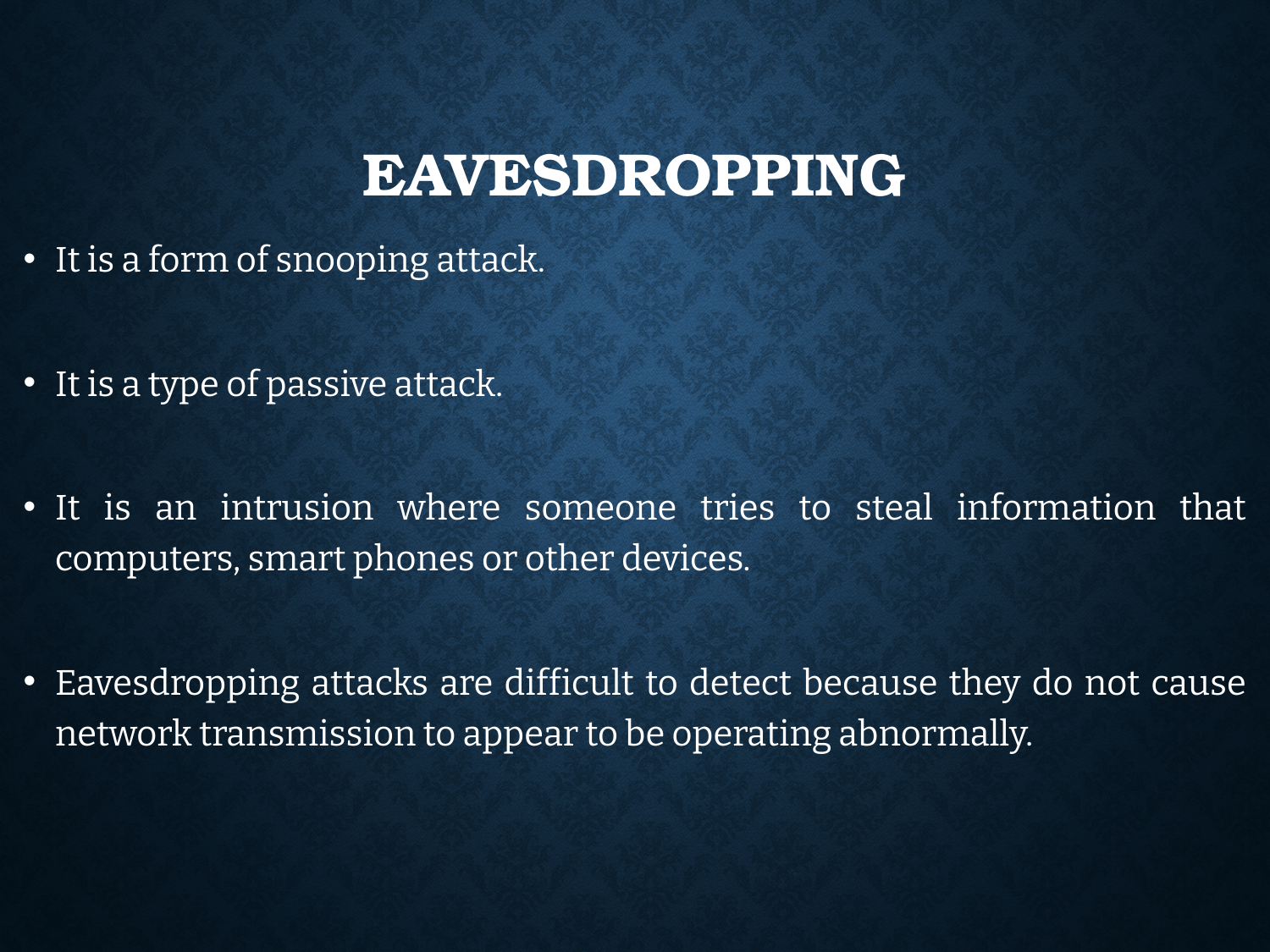

# Eavesdropping
It is a form of snooping attack.

It is a type of passive attack.

It is an intrusion where someone tries to steal information that computers, smart phones or other devices.

Eavesdropping attacks are difficult to detect because they do not cause network transmission to appear to be operating abnormally.